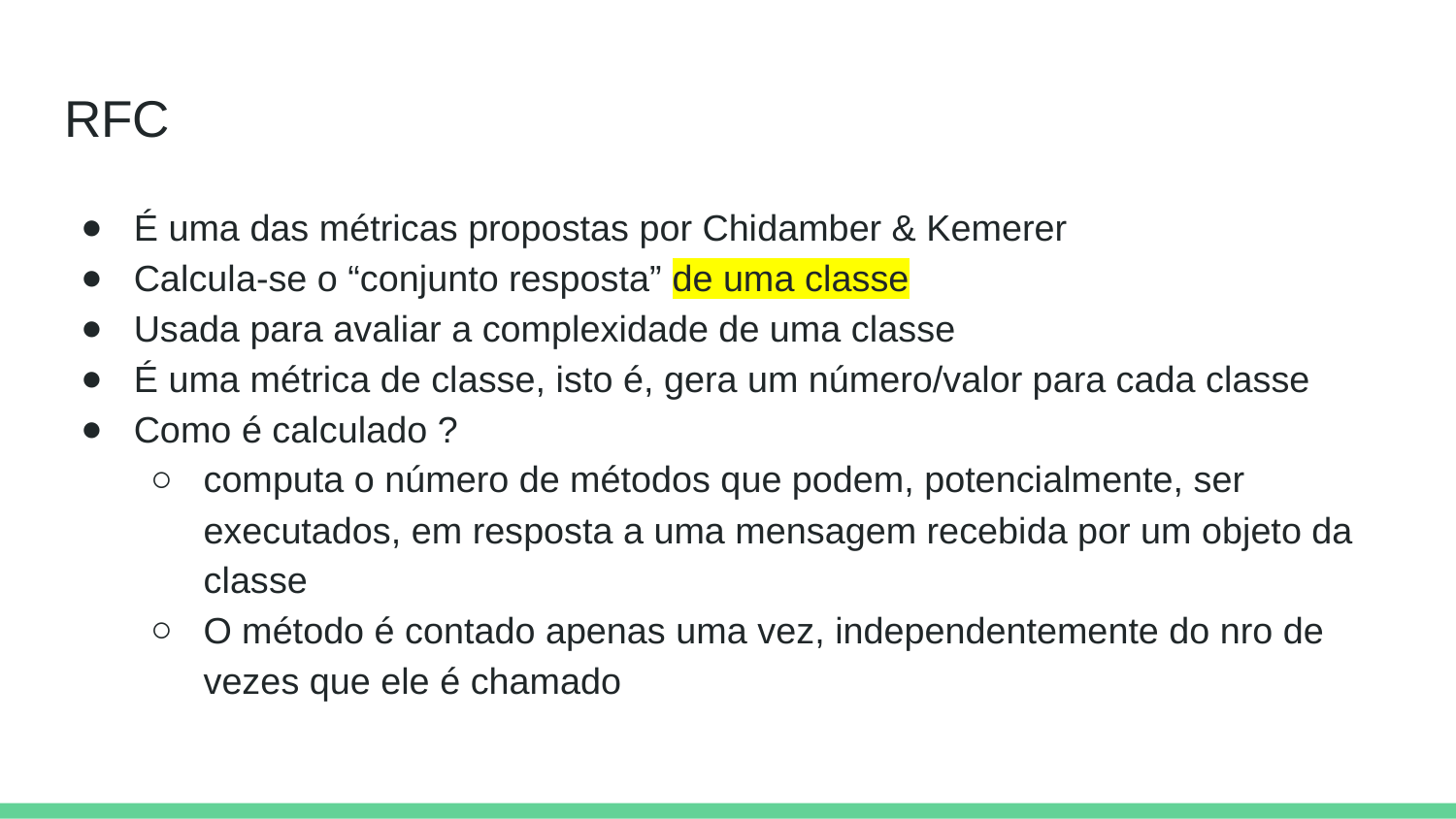

# RFC
É uma das métricas propostas por Chidamber & Kemerer
Calcula-se o “conjunto resposta” de uma classe
Usada para avaliar a complexidade de uma classe
É uma métrica de classe, isto é, gera um número/valor para cada classe
Como é calculado ?
computa o número de métodos que podem, potencialmente, ser executados, em resposta a uma mensagem recebida por um objeto da classe
O método é contado apenas uma vez, independentemente do nro de vezes que ele é chamado